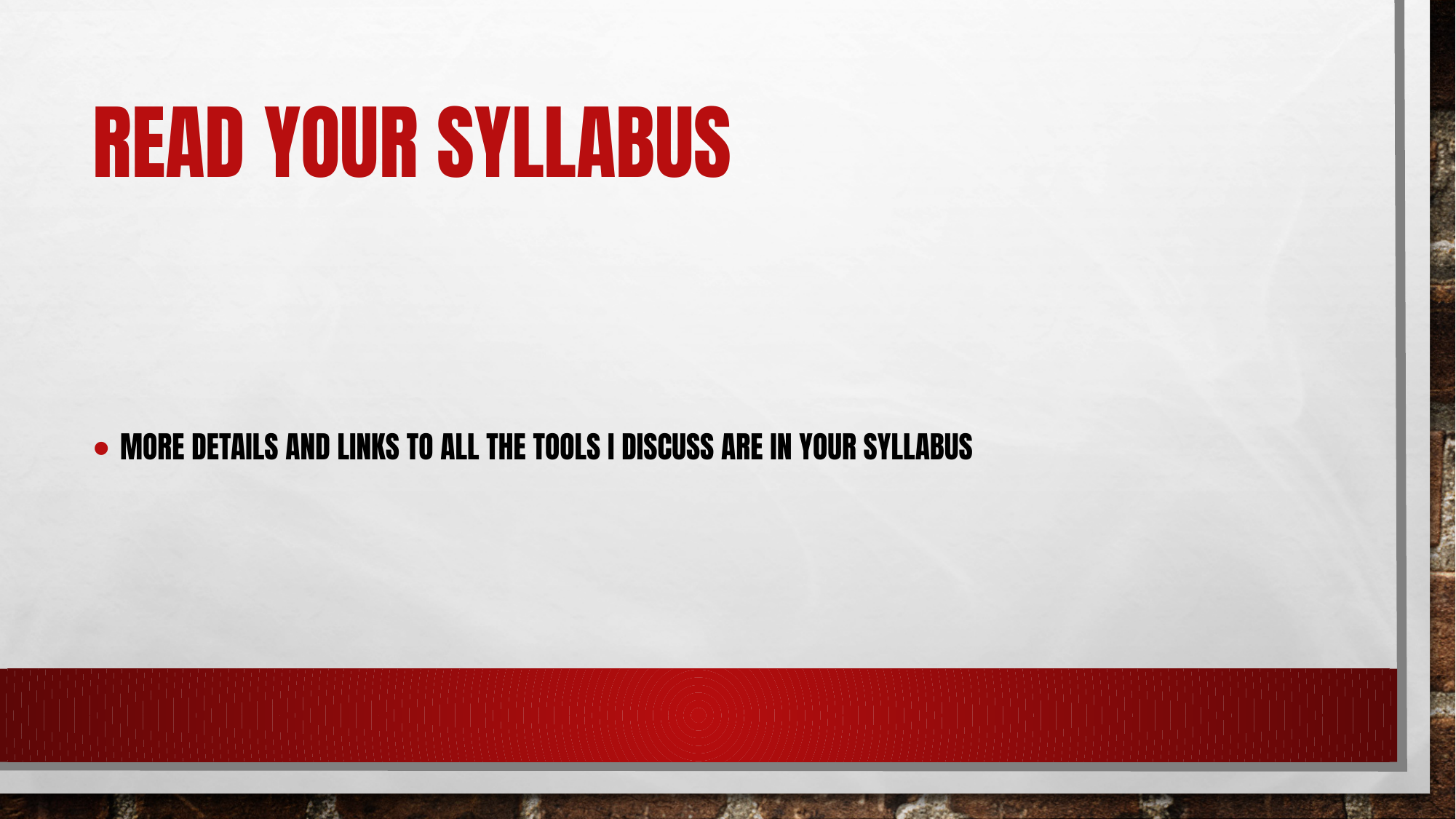

# Read your syllabus
More details and links to all the tools I discuss are in your syllabus